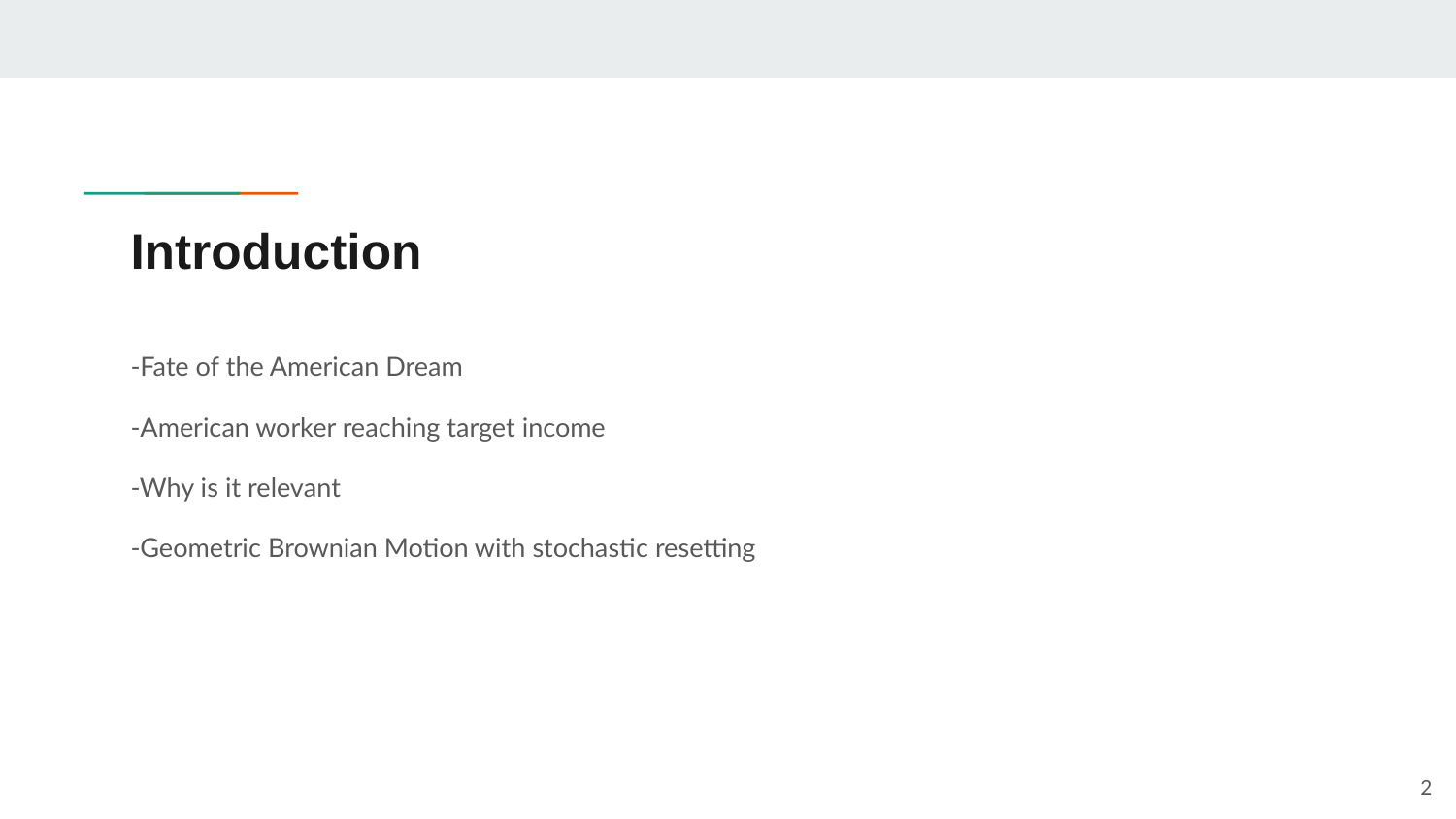

# Introduction
-Fate of the American Dream
-American worker reaching target income
-Why is it relevant
-Geometric Brownian Motion with stochastic resetting
2